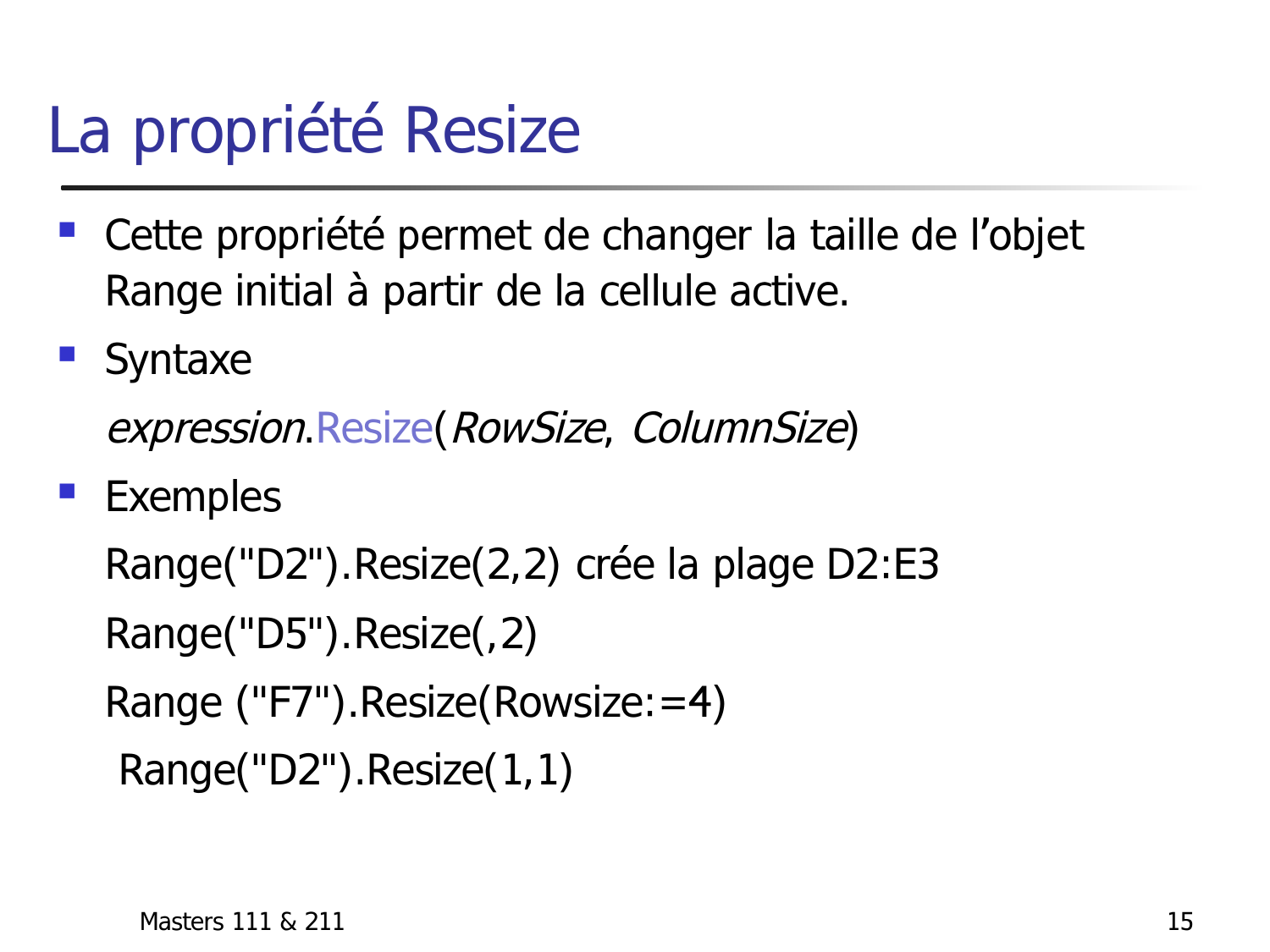

# La propriété Resize
Cette propriété permet de changer la taille de l’objet Range initial à partir de la cellule active.
Syntaxe
	expression.Resize(RowSize, ColumnSize)
Exemples
	Range("D2").Resize(2,2) crée la plage D2:E3
	Range("D5").Resize(,2)
	Range ("F7").Resize(Rowsize:=4)
	 Range("D2").Resize(1,1)
Masters 111 & 211
15